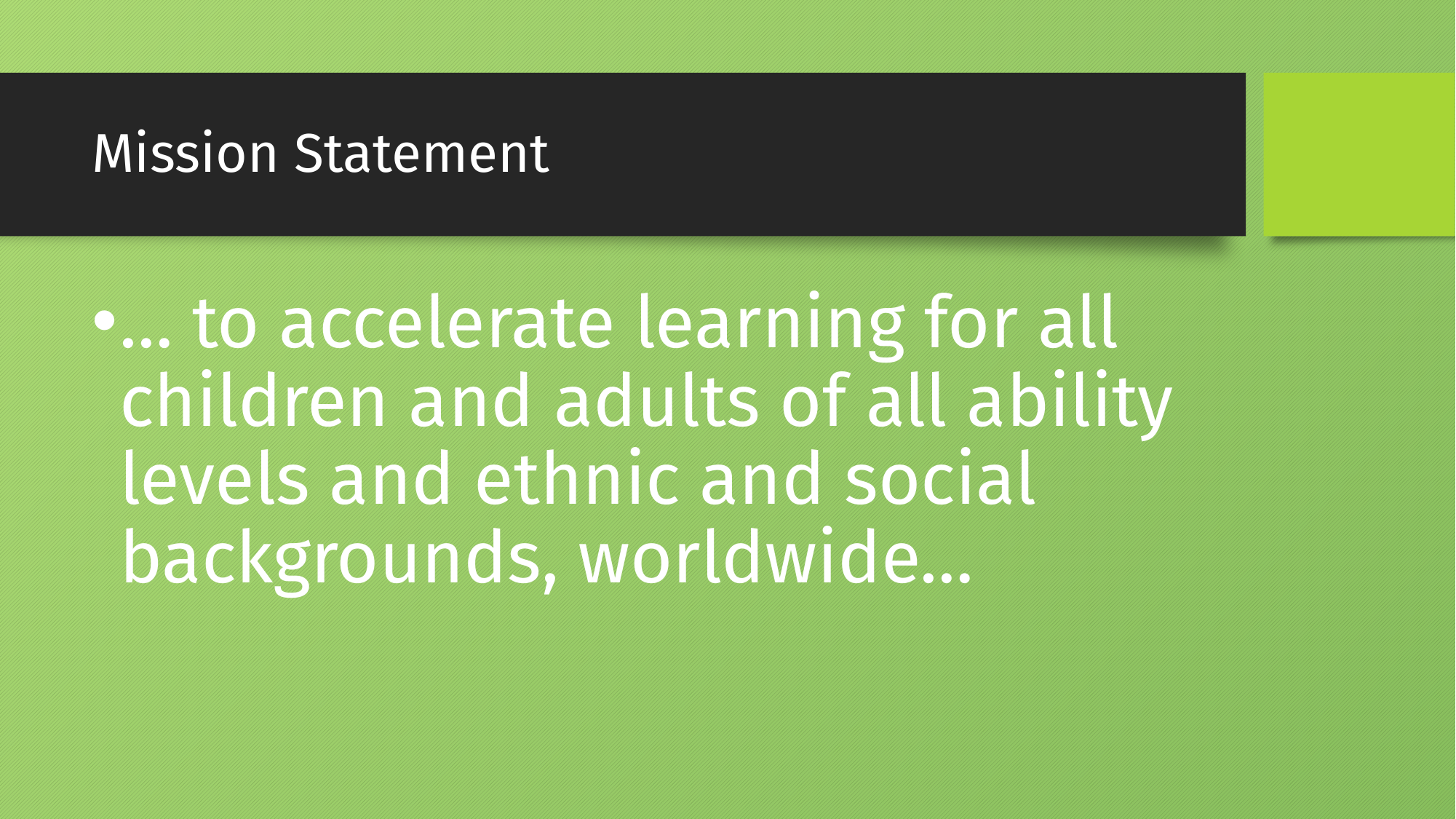

# Mission Statement
… to accelerate learning for all children and adults of all ability levels and ethnic and social backgrounds, worldwide…